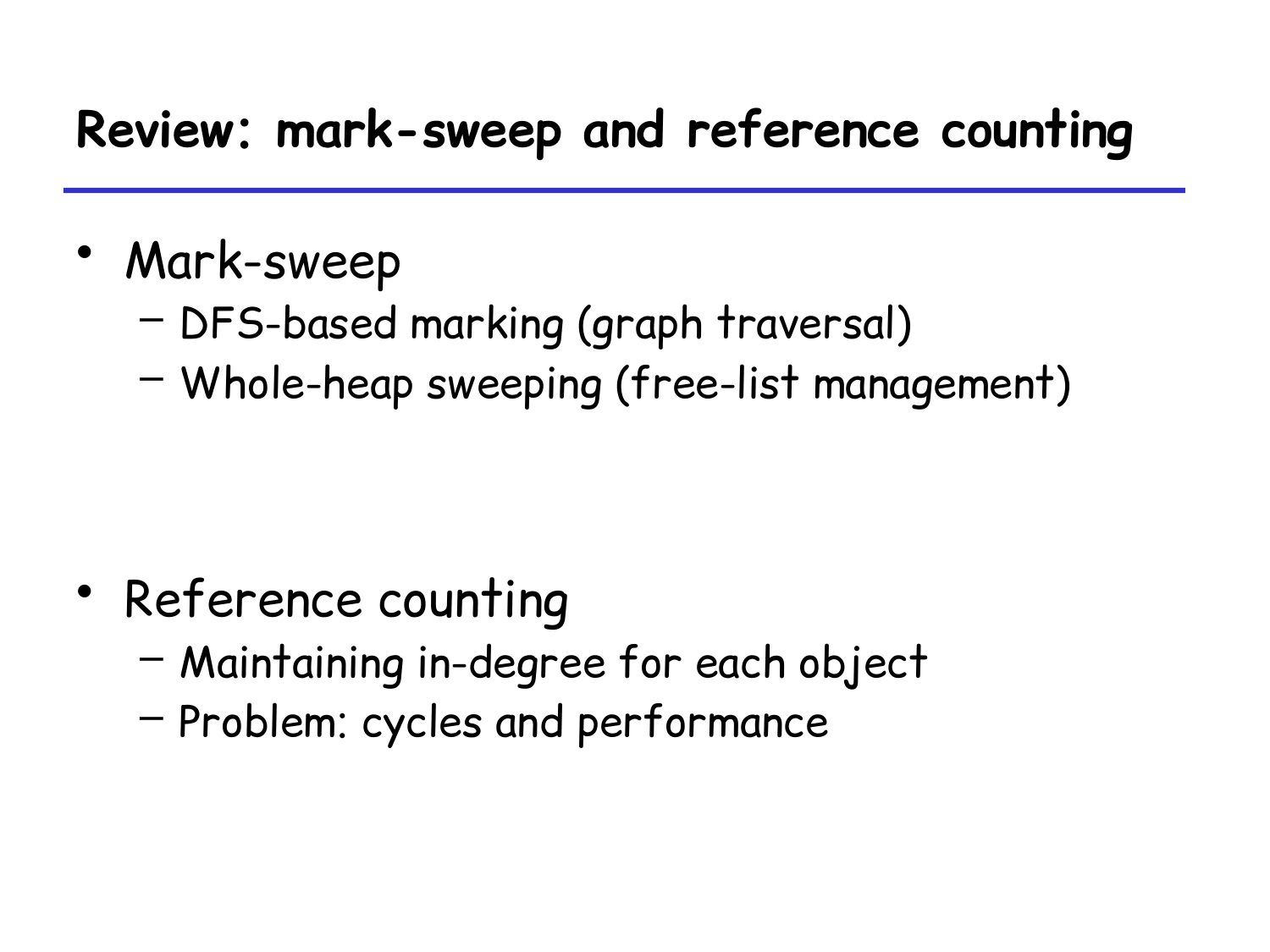

# Review: mark-sweep and reference counting
Mark-sweep
DFS-based marking (graph traversal)
Whole-heap sweeping (free-list management)

Reference counting
Maintaining in-degree for each object
Problem: cycles and performance

2